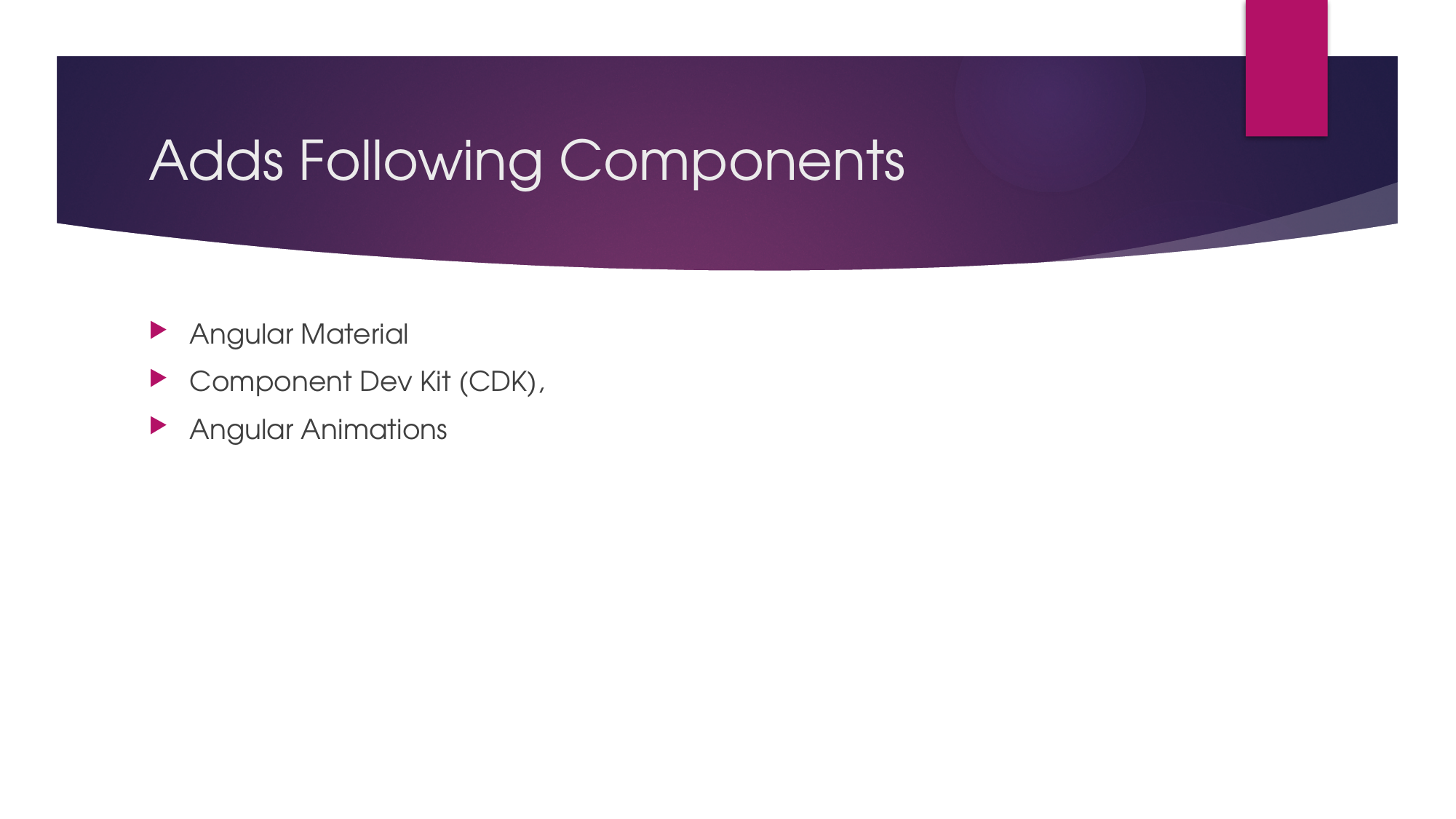

# Adds Following Components
Angular Material
Component Dev Kit (CDK),
Angular Animations